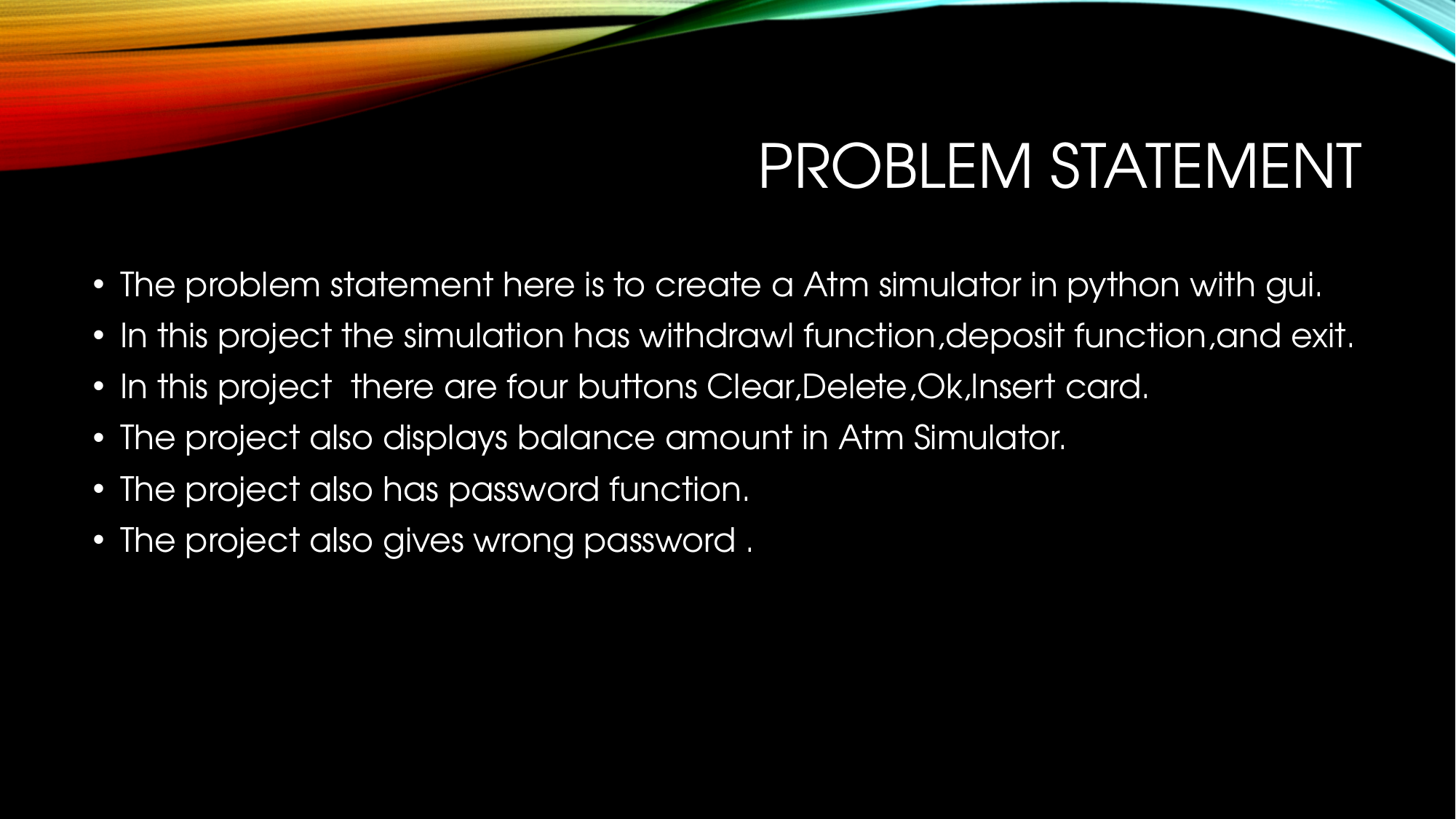

# PROBLEM STATEMENT
The problem statement here is to create a Atm simulator in python with gui.
In this project the simulation has withdrawl function,deposit function,and exit.
In this project  there are four buttons Clear,Delete,Ok,Insert card.
The project also displays balance amount in Atm Simulator.
The project also has password function.
The project also gives wrong password .